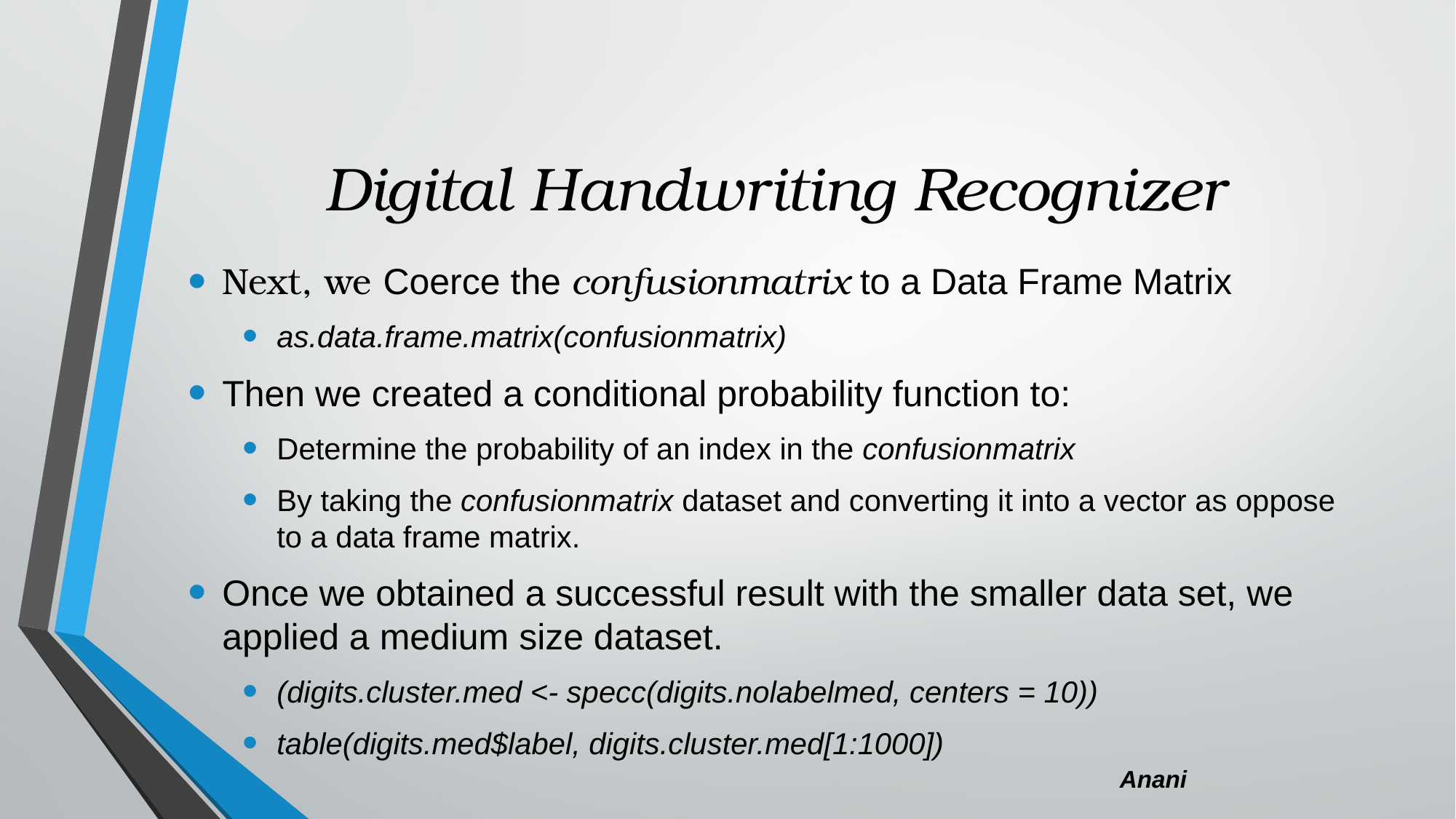

# Digital Handwriting Recognizer
Next, we Coerce the confusionmatrix to a Data Frame Matrix
as.data.frame.matrix(confusionmatrix)
Then we created a conditional probability function to:
Determine the probability of an index in the confusionmatrix
By taking the confusionmatrix dataset and converting it into a vector as oppose to a data frame matrix.
Once we obtained a successful result with the smaller data set, we applied a medium size dataset.
(digits.cluster.med <- specc(digits.nolabelmed, centers = 10))
table(digits.med$label, digits.cluster.med[1:1000])

Anani